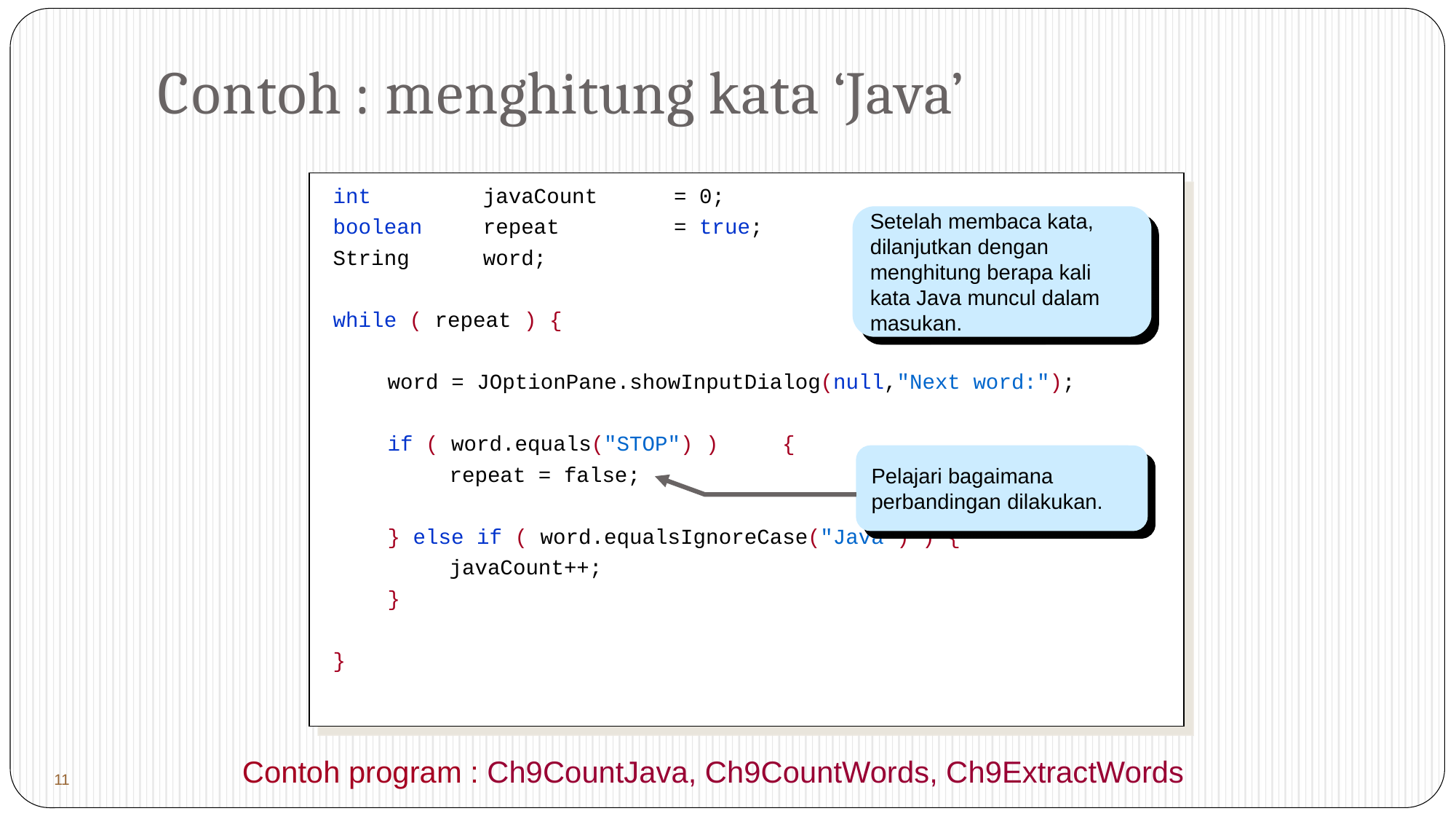

# Contoh : menghitung kata ‘Java’

int 			javaCount 	= 0;
boolean 		repeat 			= true;
String 		word;

while ( repeat ) {

	word = JOptionPane.showInputDialog(null,"Next word:");

	if ( word.equals("STOP") )	 {
		repeat = false;

	} else if ( word.equalsIgnoreCase("Java") ) {
		javaCount++;
	}

}
Setelah membaca kata, dilanjutkan dengan menghitung berapa kali kata Java muncul dalam masukan.
Pelajari bagaimana perbandingan dilakukan.

 11

Contoh program : Ch9CountJava, Ch9CountWords, Ch9ExtractWords